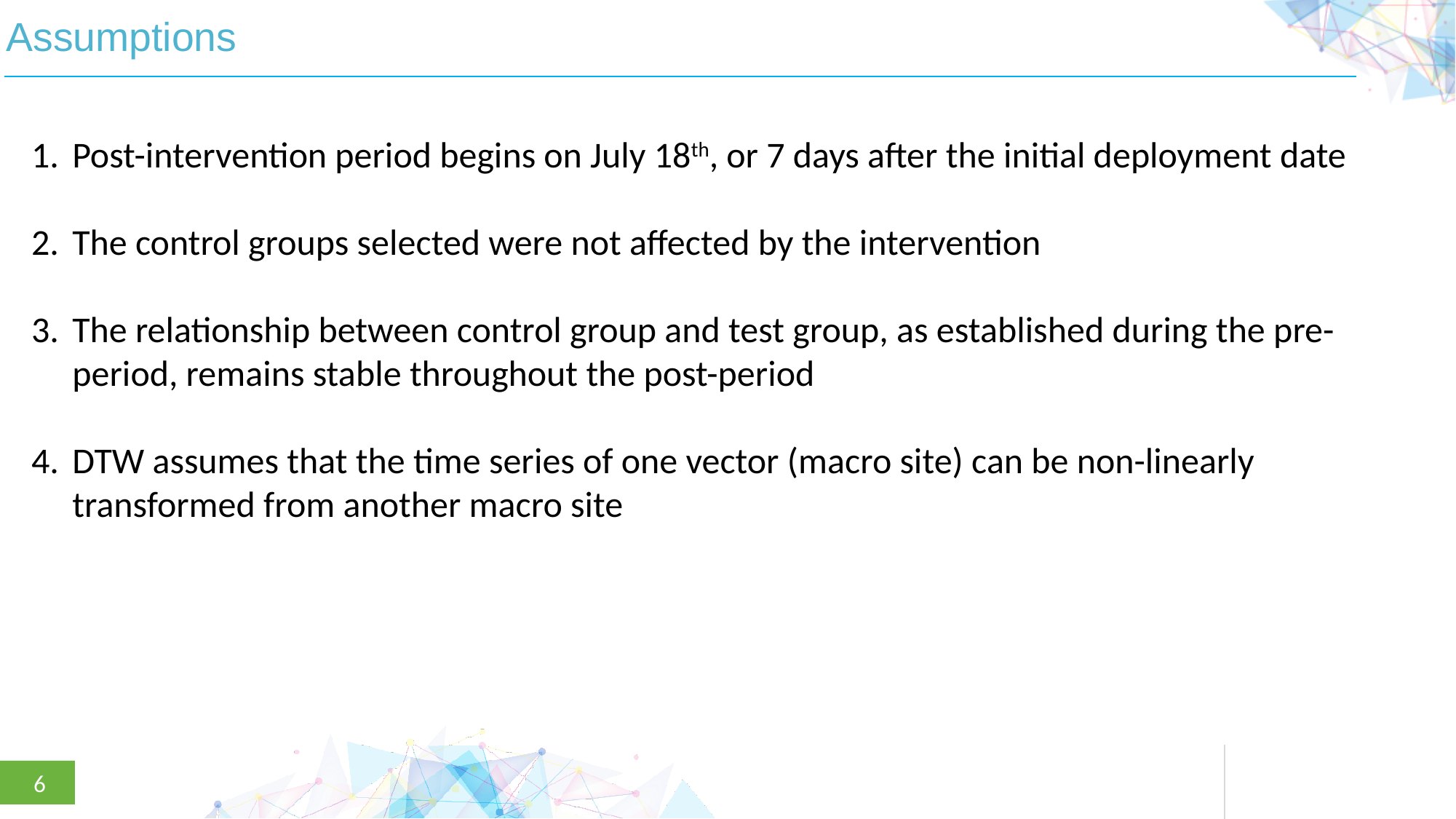

Assumptions
Post-intervention period begins on July 18th, or 7 days after the initial deployment date
The control groups selected were not affected by the intervention

The relationship between control group and test group, as established during the pre-period, remains stable throughout the post-period

DTW assumes that the time series of one vector (macro site) can be non-linearly transformed from another macro site

6